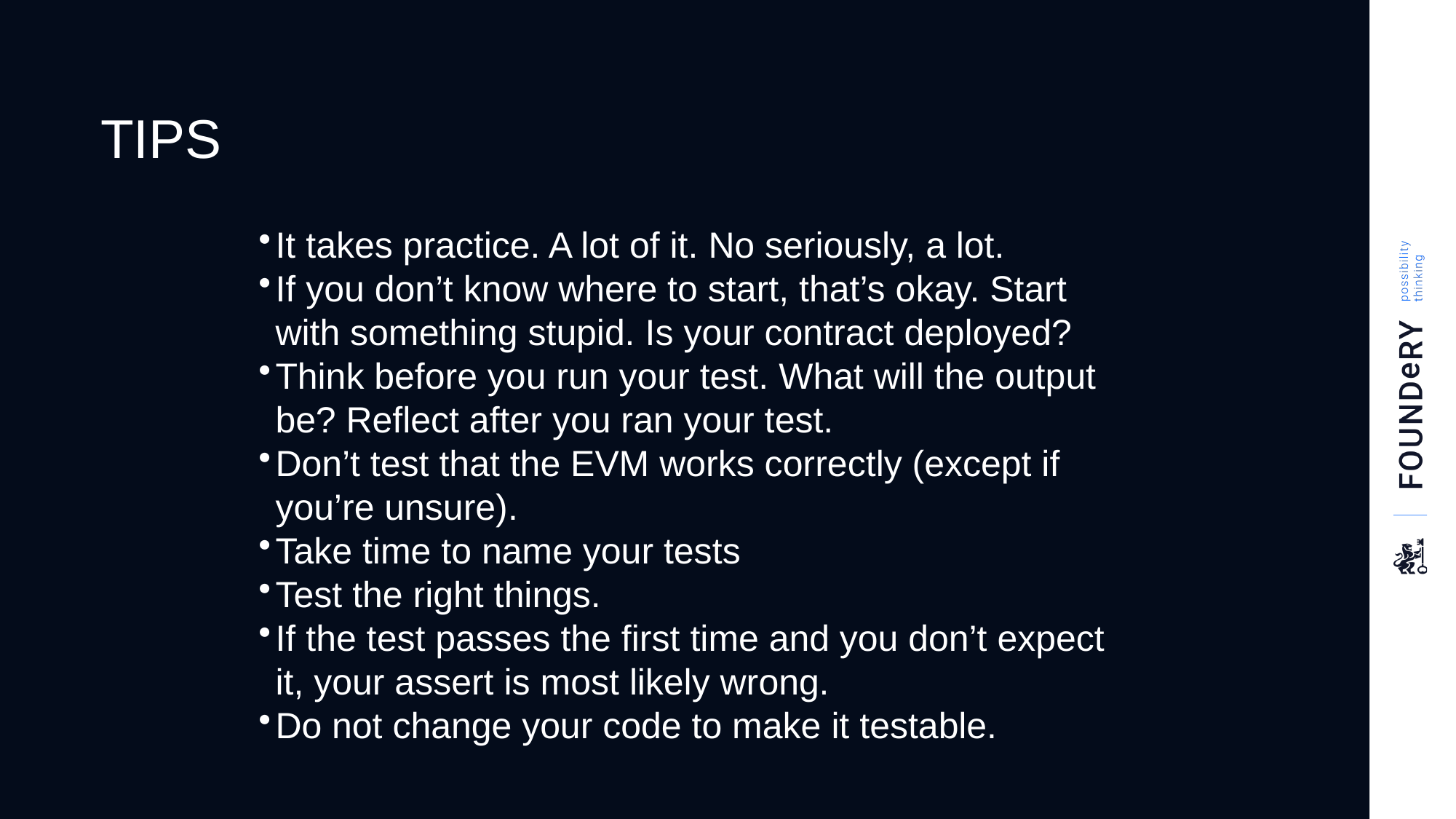

TIPS
It takes practice. A lot of it. No seriously, a lot.
If you don’t know where to start, that’s okay. Start with something stupid. Is your contract deployed?
Think before you run your test. What will the output be? Reflect after you ran your test.
Don’t test that the EVM works correctly (except if you’re unsure).
Take time to name your tests
Test the right things.
If the test passes the first time and you don’t expect it, your assert is most likely wrong.
Do not change your code to make it testable.
14